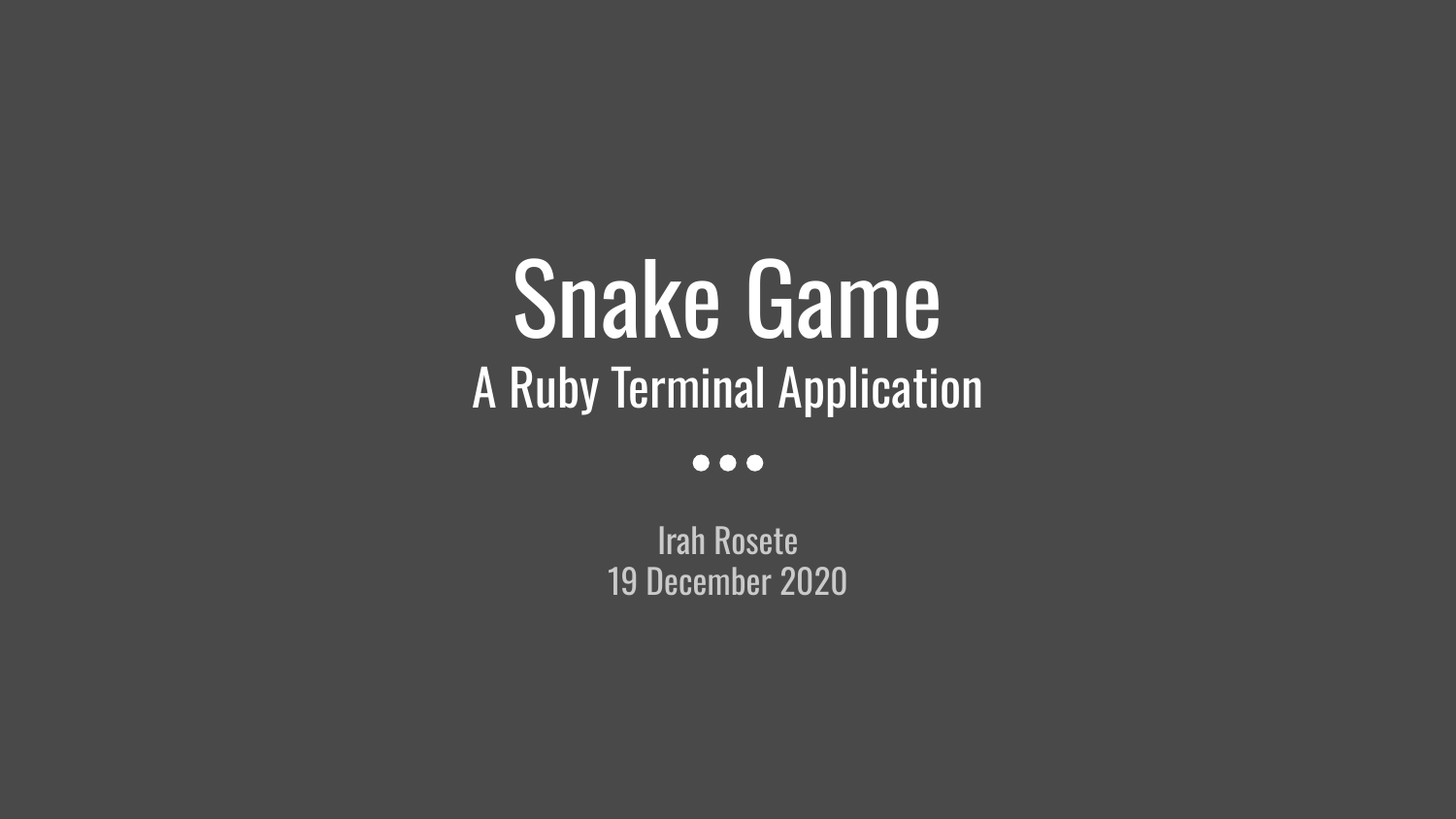

# Snake Game
A Ruby Terminal Application
Irah Rosete
19 December 2020